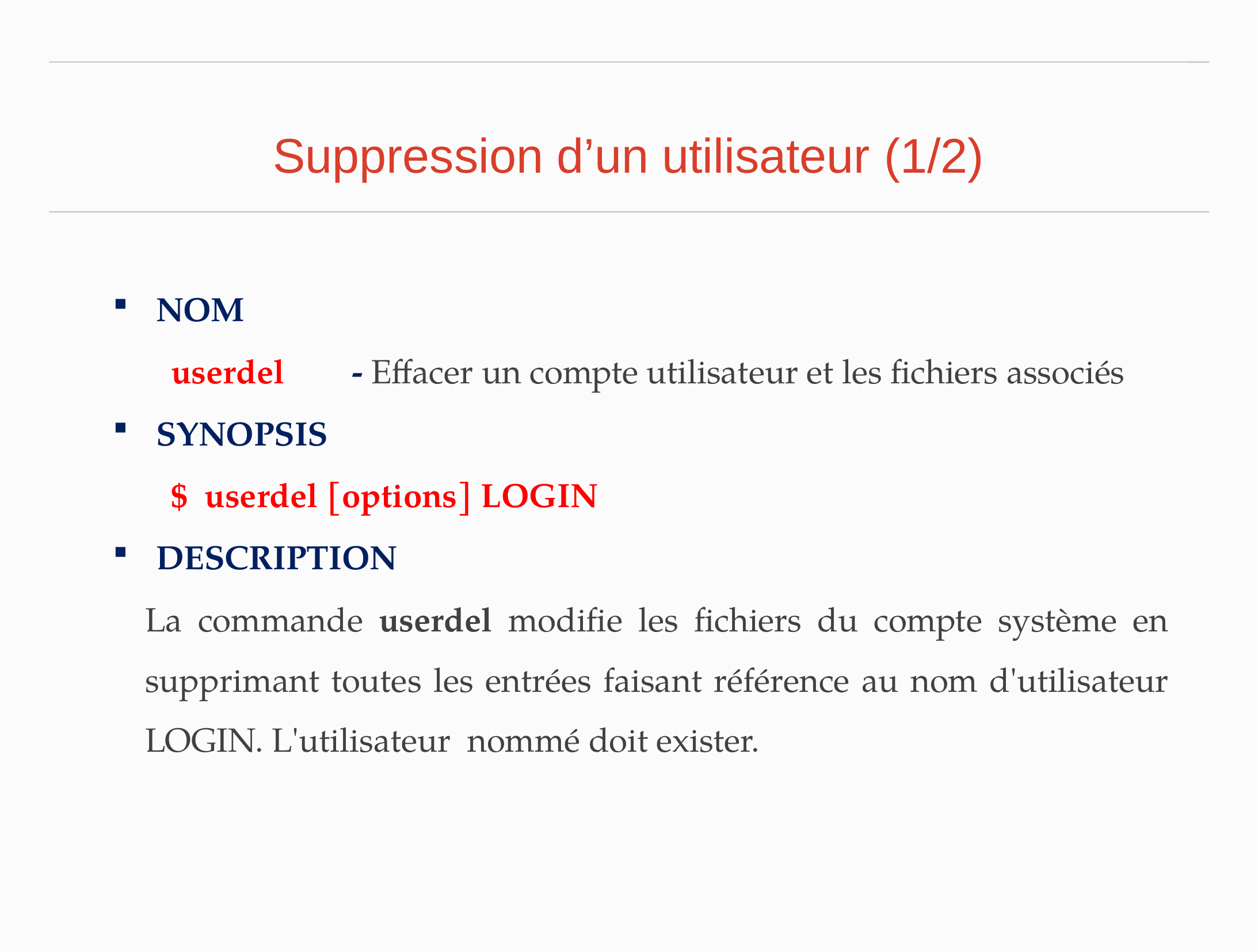

# Suppression d’un utilisateur (1/2)
NOM
       userdel        - Effacer un compte utilisateur et les fichiers associés
SYNOPSIS
       $  userdel [options] LOGIN
DESCRIPTION
La commande userdel modifie les fichiers du compte système en supprimant toutes les entrées faisant référence au nom d'utilisateur LOGIN. L'utilisateur  nommé doit exister.
29